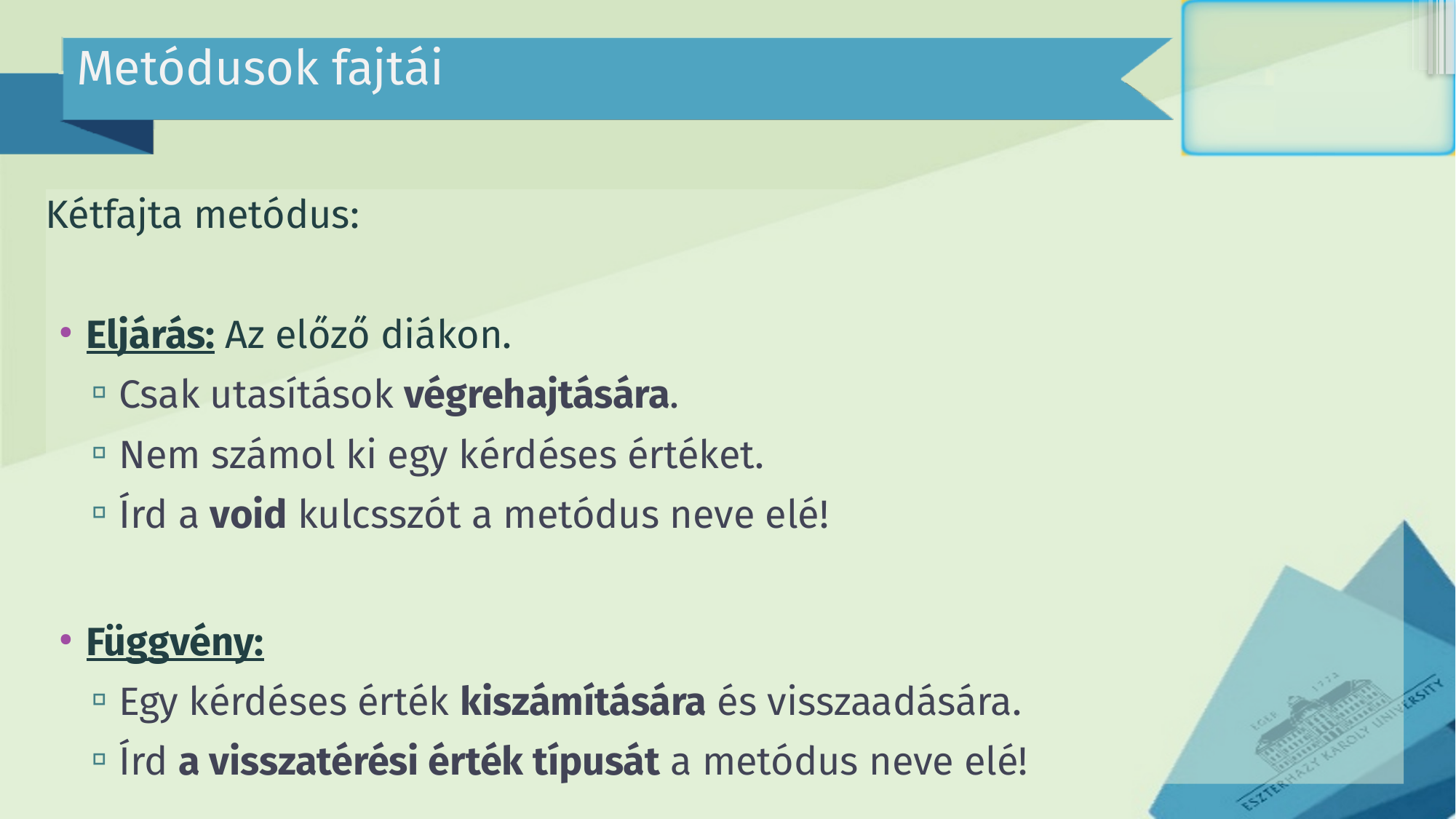

# Metódusok fajtái
Kétfajta metódus:

Eljárás: Az előző diákon.
Csak utasítások végrehajtására.
Nem számol ki egy kérdéses értéket.
Írd a void kulcsszót a metódus neve elé!

Függvény:
Egy kérdéses érték kiszámítására és visszaadására.
Írd a visszatérési érték típusát a metódus neve elé!